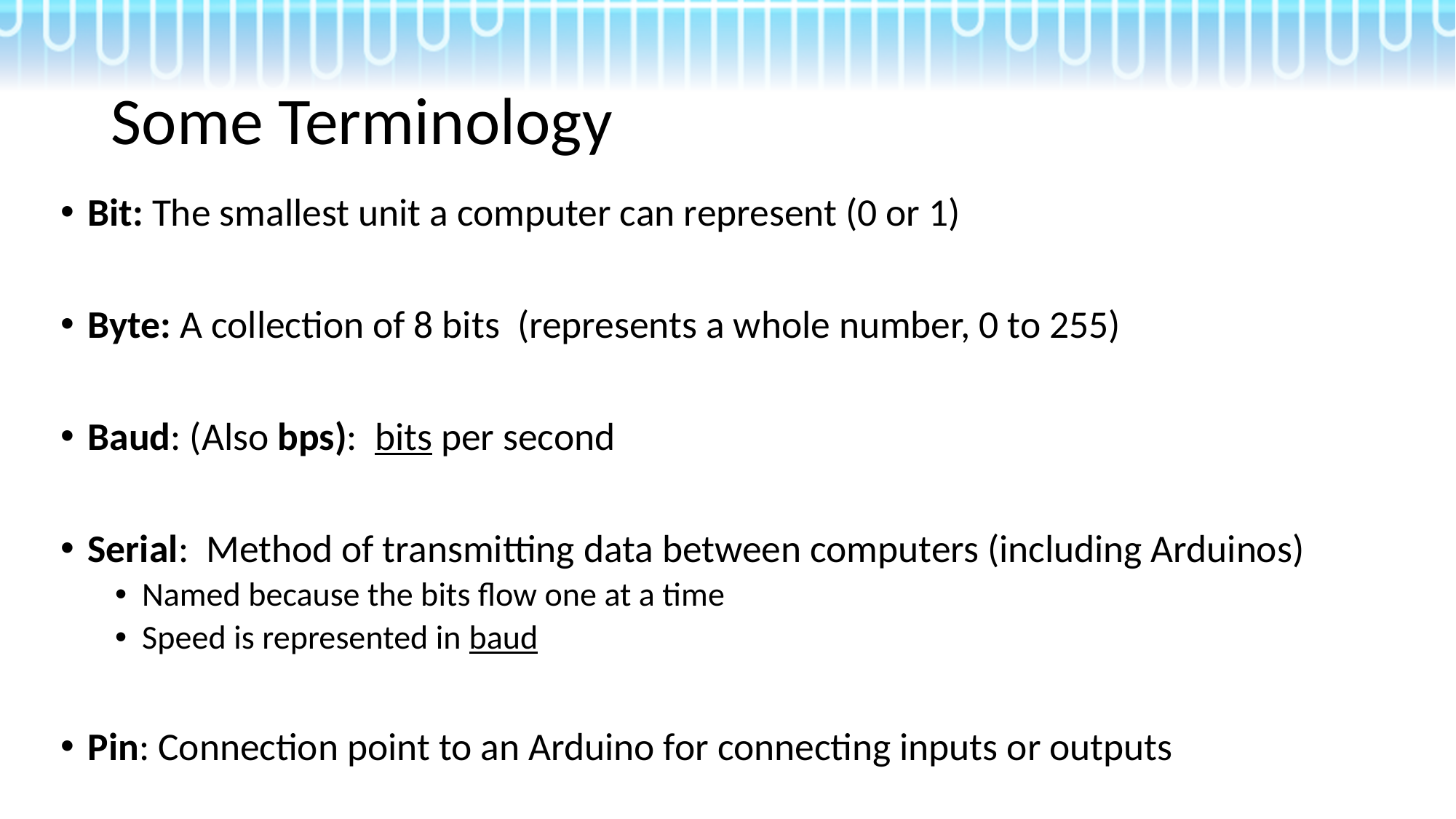

# Some Terminology
Bit: The smallest unit a computer can represent (0 or 1)

Byte: A collection of 8 bits  (represents a whole number, 0 to 255)

Baud: (Also bps):  bits per second

Serial:  Method of transmitting data between computers (including Arduinos)
Named because the bits flow one at a time
Speed is represented in baud

Pin: Connection point to an Arduino for connecting inputs or outputs